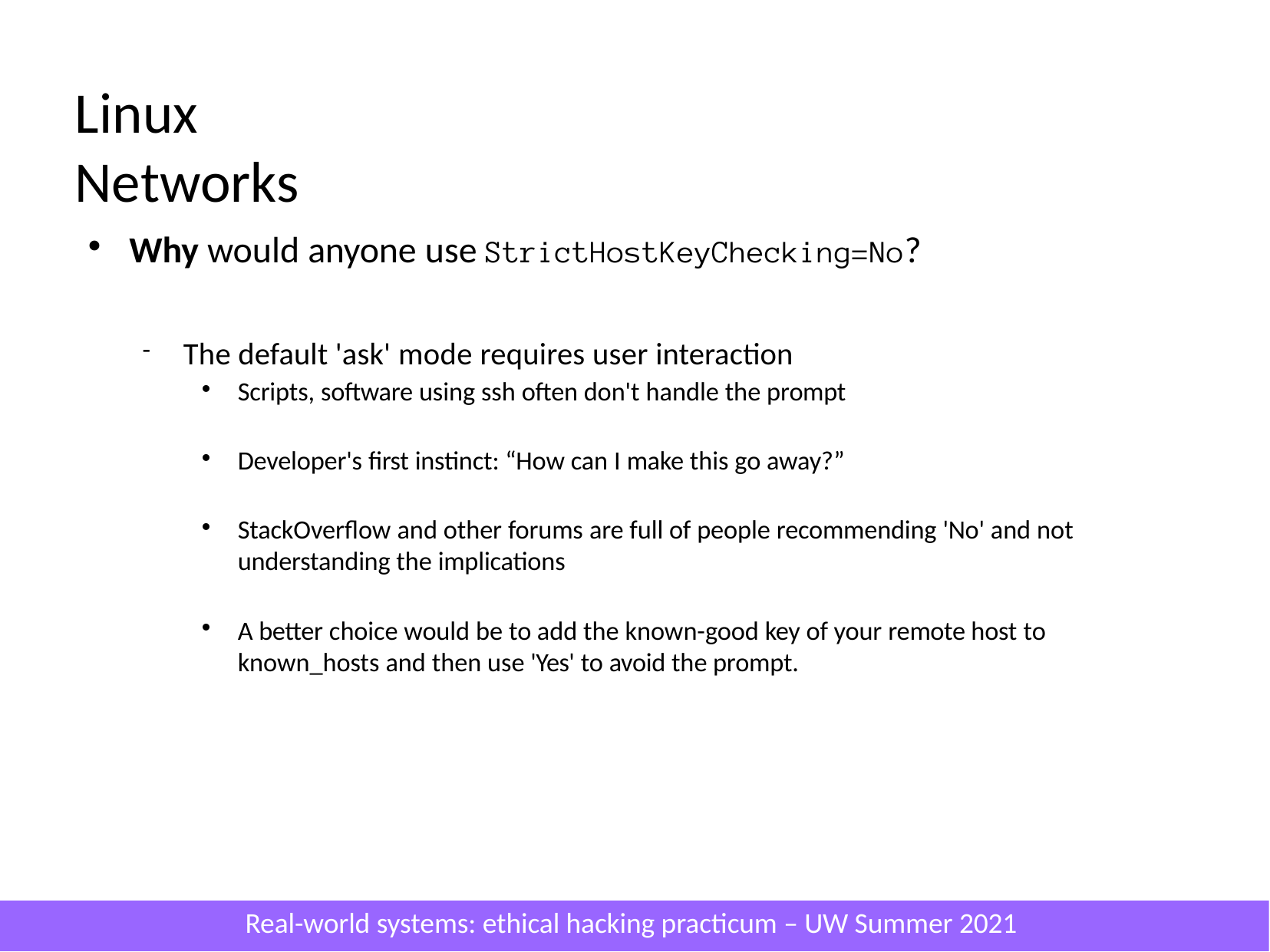

# Linux Networks
Why would anyone use StrictHostKeyChecking=No?

The default 'ask' mode requires user interaction
Scripts, software using ssh often don't handle the prompt

Developer's first instinct: “How can I make this go away?”

StackOverflow and other forums are full of people recommending 'No' and not  understanding the implications

A better choice would be to add the known-good key of your remote host to  known_hosts and then use 'Yes' to avoid the prompt.
Real-world systems: ethical hacking practicum – UW Summer 2021